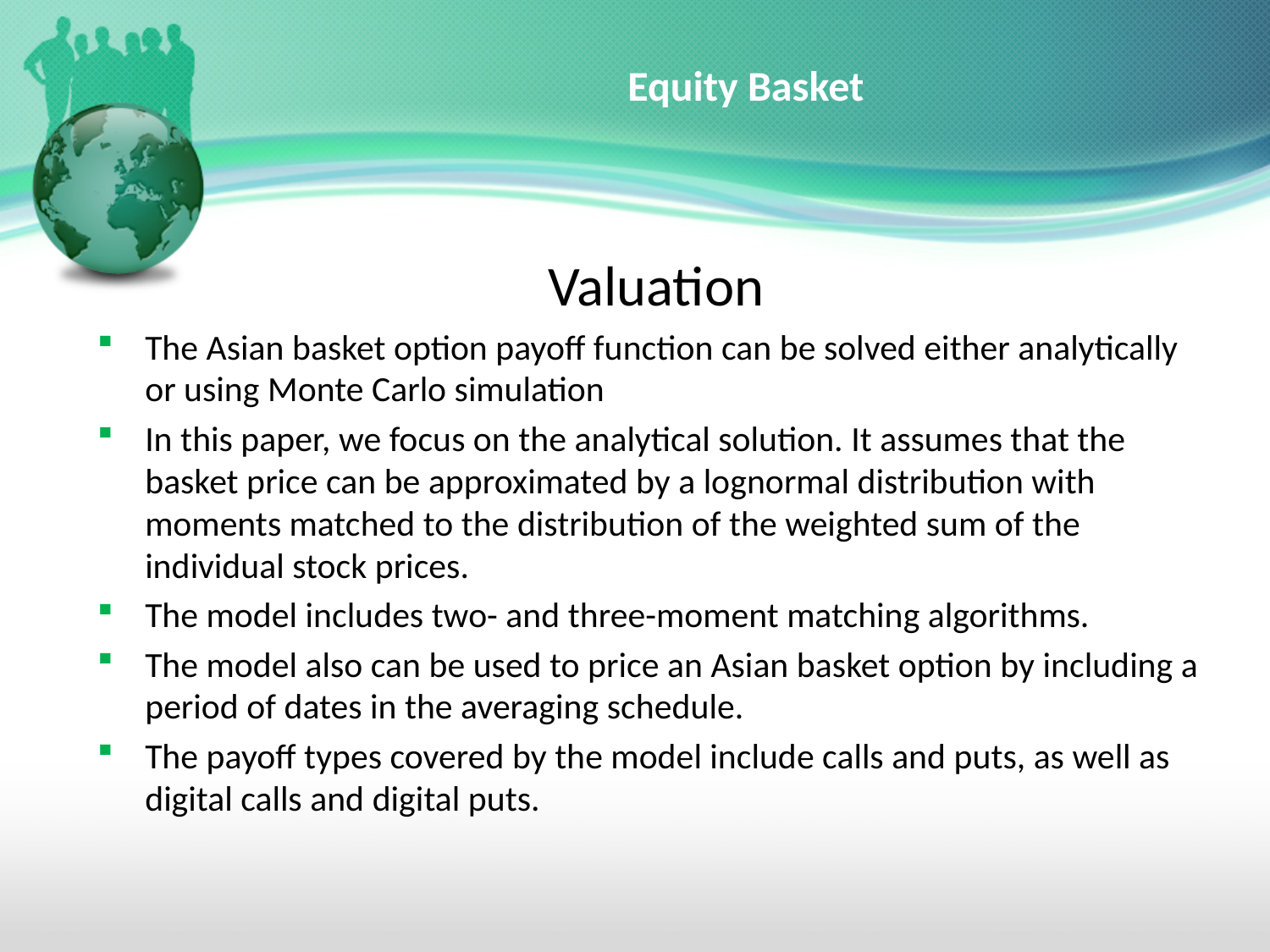

# Equity Basket
Valuation
The Asian basket option payoff function can be solved either analytically or using Monte Carlo simulation
In this paper, we focus on the analytical solution. It assumes that the basket price can be approximated by a lognormal distribution with moments matched to the distribution of the weighted sum of the individual stock prices.
The model includes two- and three-moment matching algorithms.
The model also can be used to price an Asian basket option by including a period of dates in the averaging schedule.
The payoff types covered by the model include calls and puts, as well as digital calls and digital puts.